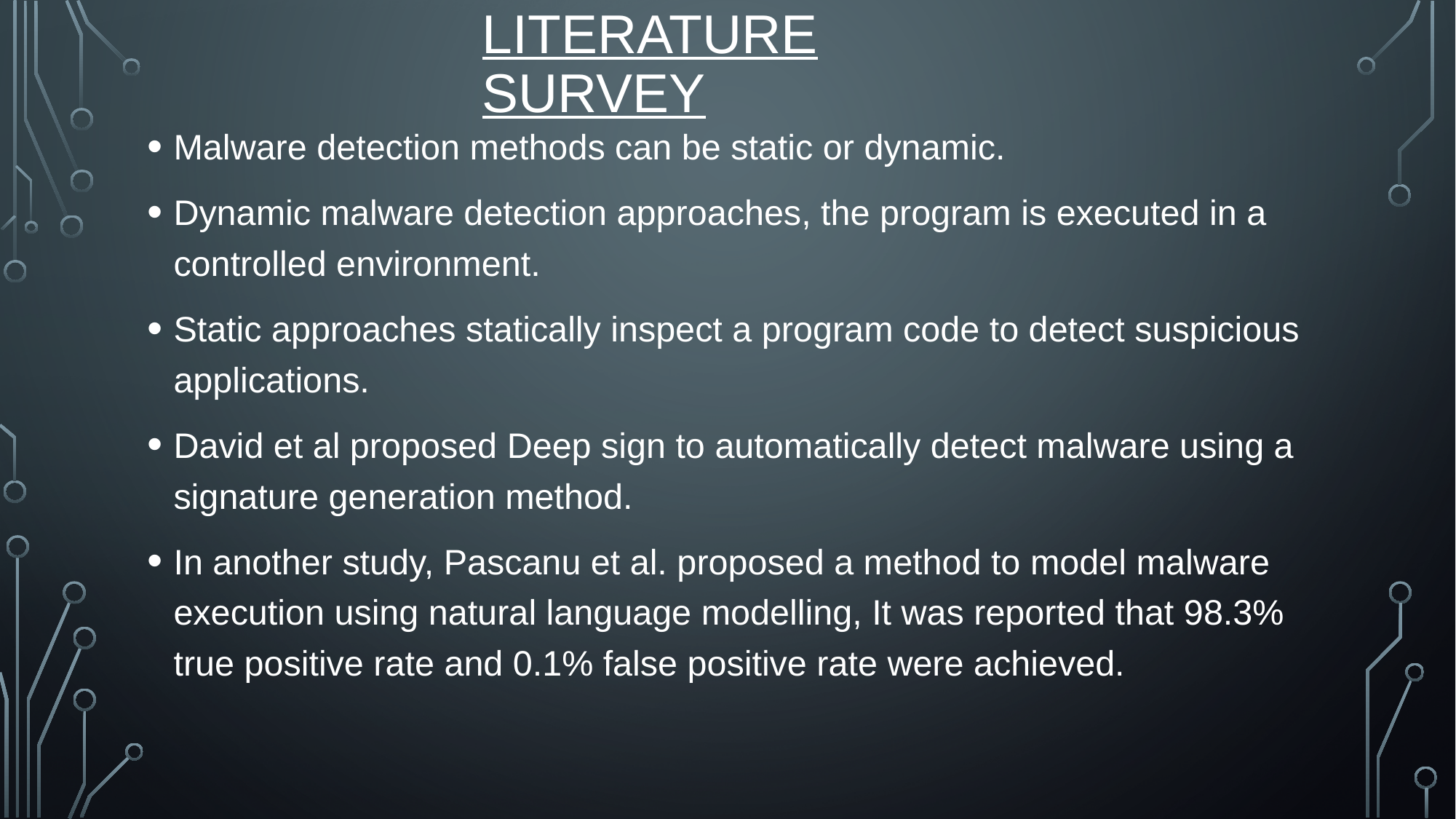

# LITERATURE SURVEY
Malware detection methods can be static or dynamic.
Dynamic malware detection approaches, the program is executed in a controlled environment.
Static approaches statically inspect a program code to detect suspicious applications.
David et al proposed Deep sign to automatically detect malware using a signature generation method.
In another study, Pascanu et al. proposed a method to model malware execution using natural language modelling, It was reported that 98.3% true positive rate and 0.1% false positive rate were achieved.